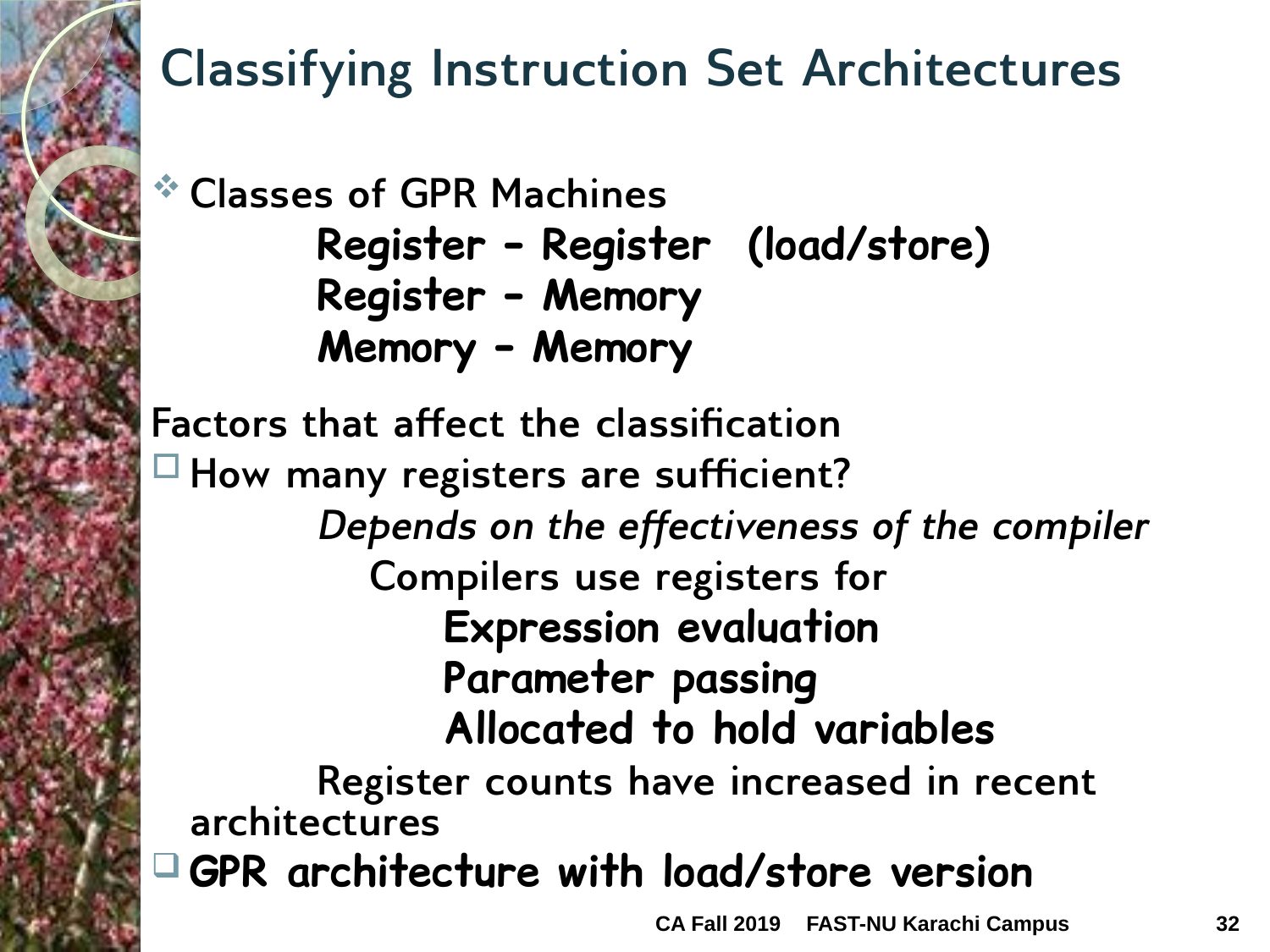

# Classifying Instruction Set Architectures
Classes of GPR Machines
		Register – Register  (load/store)
		Register – Memory
		Memory – Memory

Factors that affect the classification
How many registers are sufficient?
		Depends on the effectiveness of the compiler
	             Compilers use registers for
			Expression evaluation
			Parameter passing
			Allocated to hold variables
		Register counts have increased in recent 	architectures
GPR architecture with load/store version

CA Fall 2019
FAST-NU Karachi Campus
32